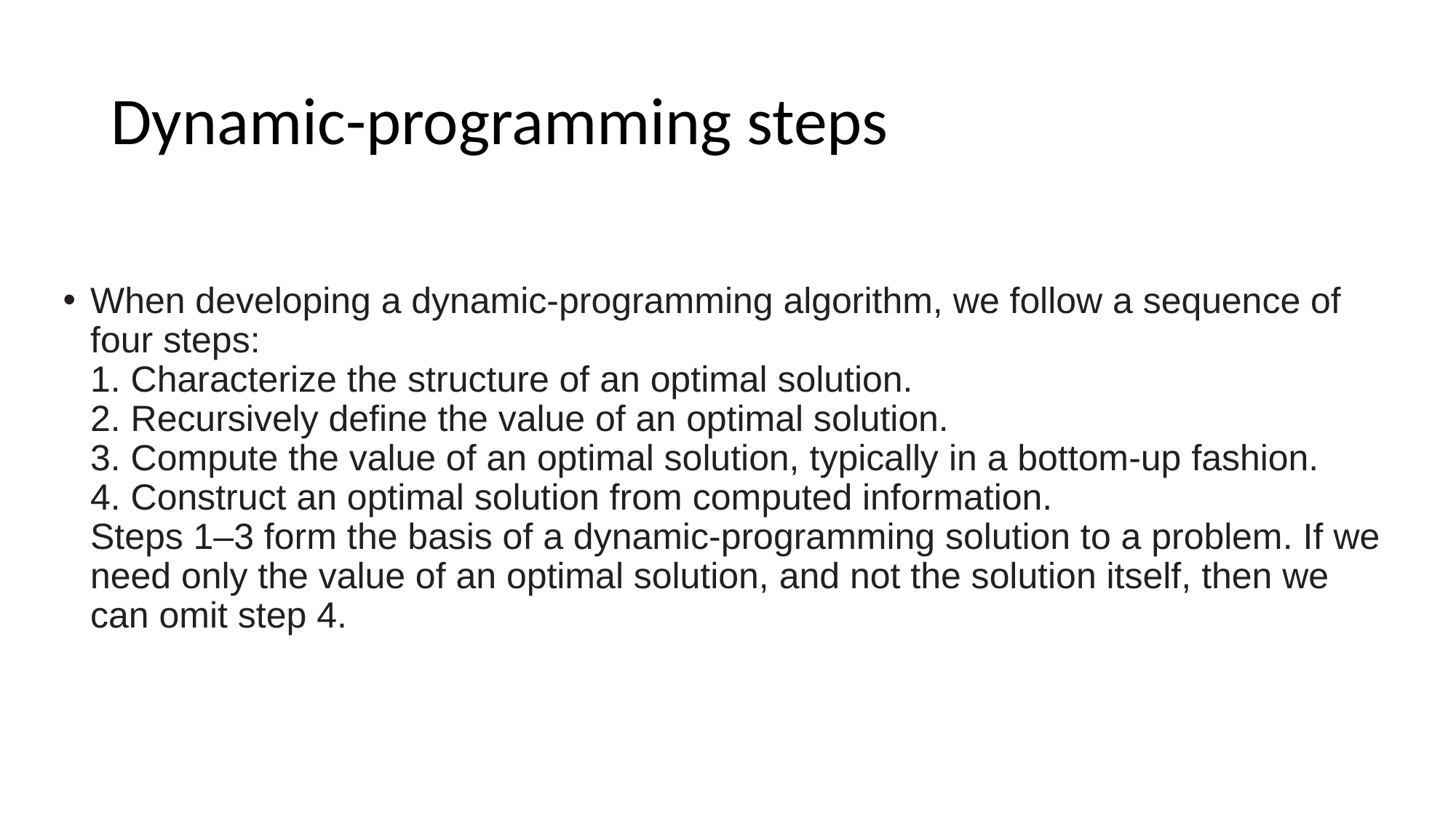

# Dynamic-programming steps
When developing a dynamic-programming algorithm, we follow a sequence of four steps:
1. Characterize the structure of an optimal solution.
2. Recursively define the value of an optimal solution.
3. Compute the value of an optimal solution, typically in a bottom-up fashion.
4. Construct an optimal solution from computed information.
Steps 1–3 form the basis of a dynamic-programming solution to a problem. If we need only the value of an optimal solution, and not the solution itself, then we can omit step 4.